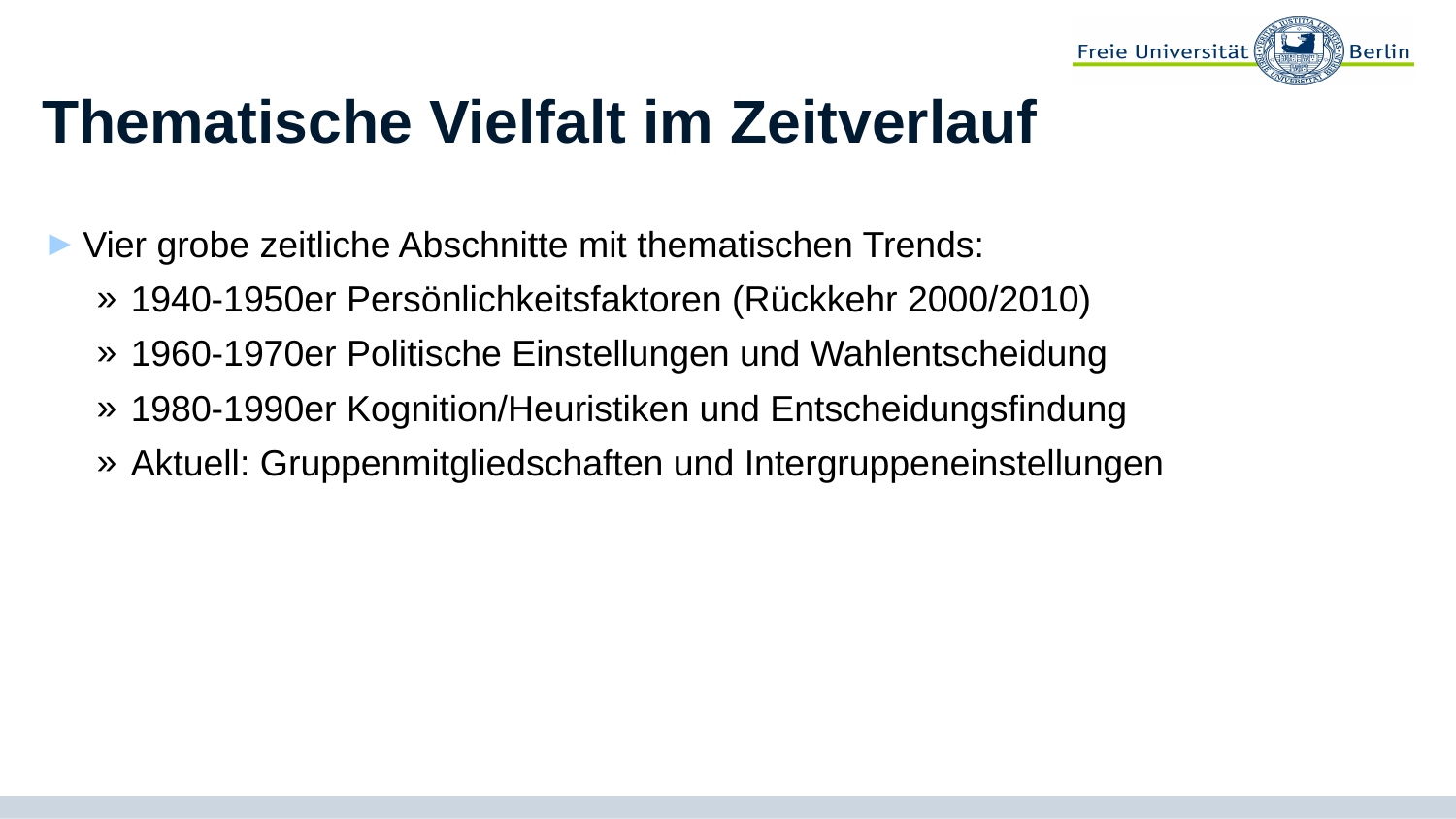

# Thematische Vielfalt im Zeitverlauf
Vier grobe zeitliche Abschnitte mit thematischen Trends:
1940-1950er Persönlichkeitsfaktoren (Rückkehr 2000/2010)
1960-1970er Politische Einstellungen und Wahlentscheidung
1980-1990er Kognition/Heuristiken und Entscheidungsfindung
Aktuell: Gruppenmitgliedschaften und Intergruppeneinstellungen